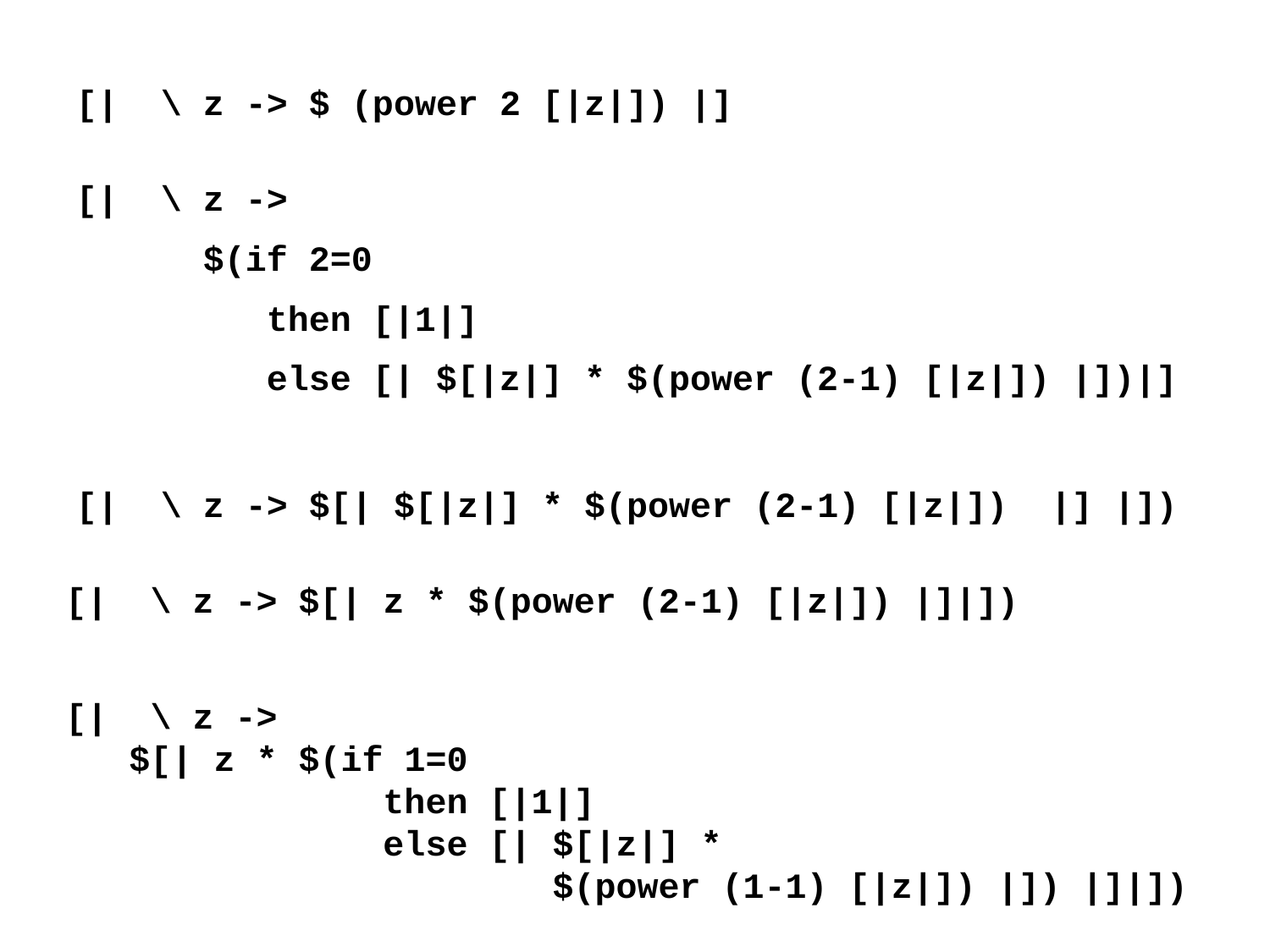

[|  \ z -> $ (power 2 [|z|]) |]
[|  \ z ->
      $(if 2=0
         then [|1|]
         else [| $[|z|] * $(power (2-1) [|z|]) |])|]
[|  \ z -> $[| $[|z|] * $(power (2-1) [|z|])  |] |])
[|  \ z -> $[| z * $(power (2-1) [|z|]) |]|])
[|  \ z ->
   $[| z * $(if 1=0
               then [|1|]
               else [| $[|z|] *
                       $(power (1-1) [|z|]) |]) |]|])